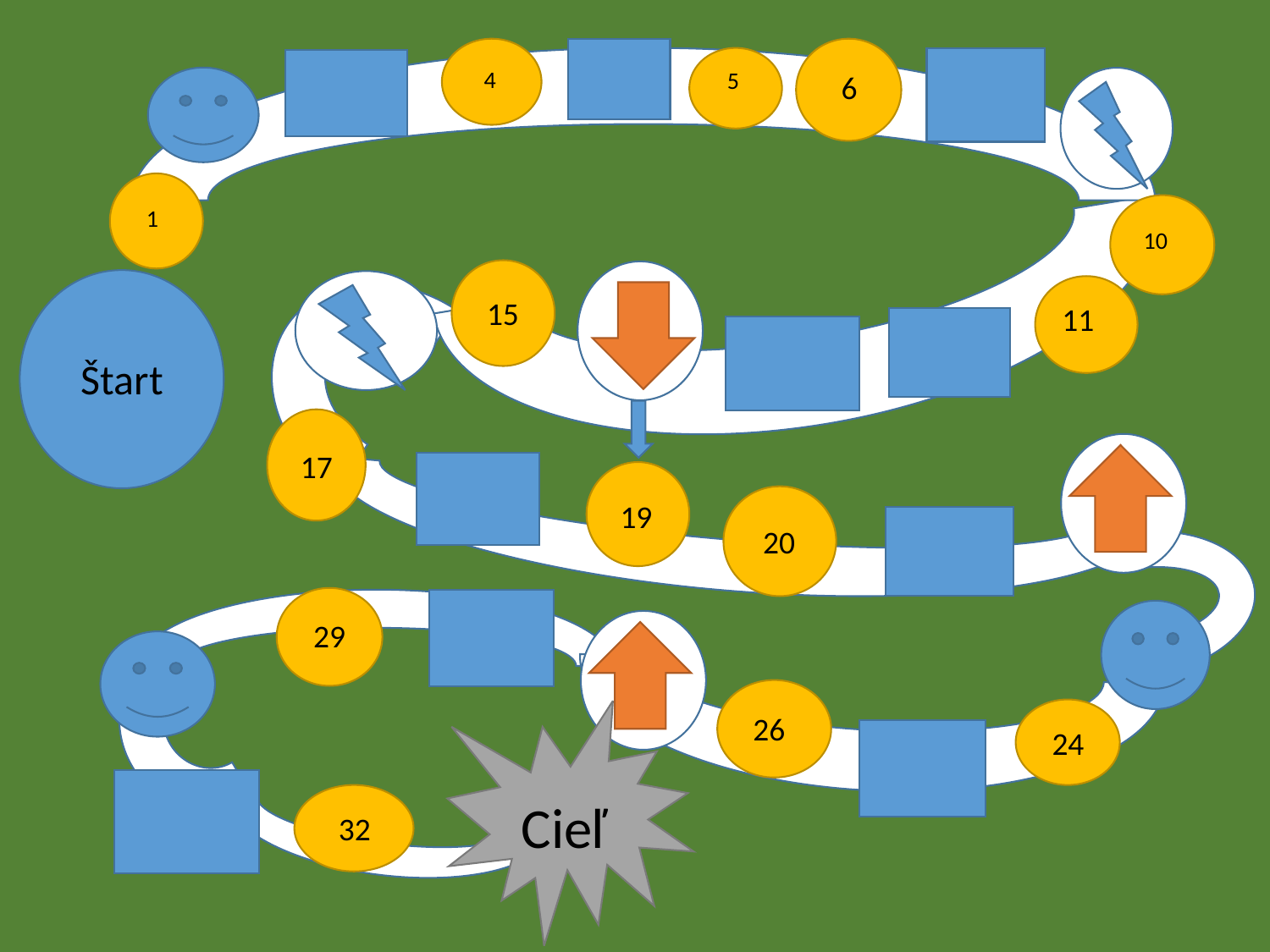

4

5

6

1

10

Štart

11
15

17

19

20

29

24

Cieľ
26

32